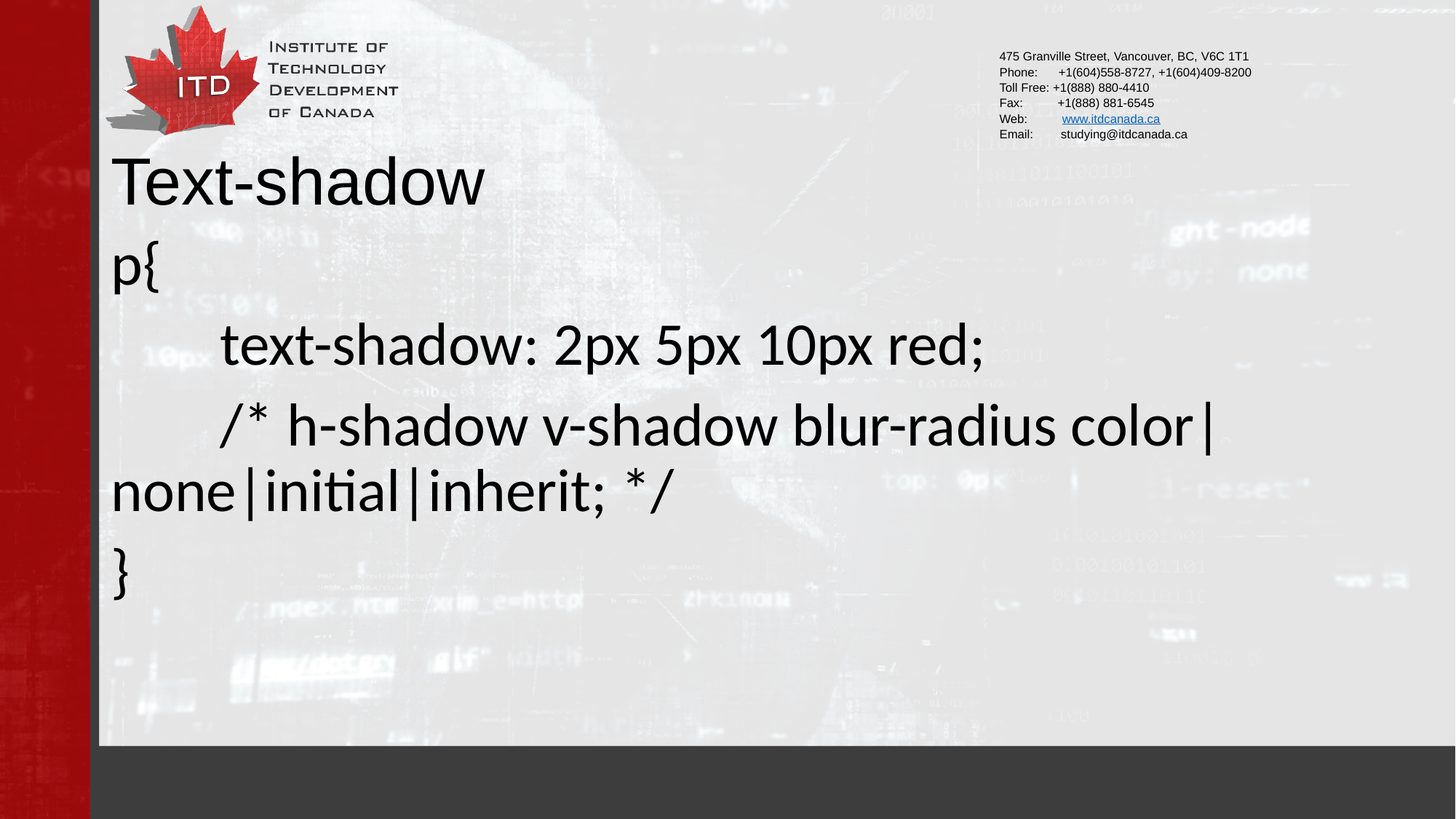

# Text-shadow
p{
	text-shadow: 2px 5px 10px red;
	/* h-shadow v-shadow blur-radius color|none|initial|inherit; */
}